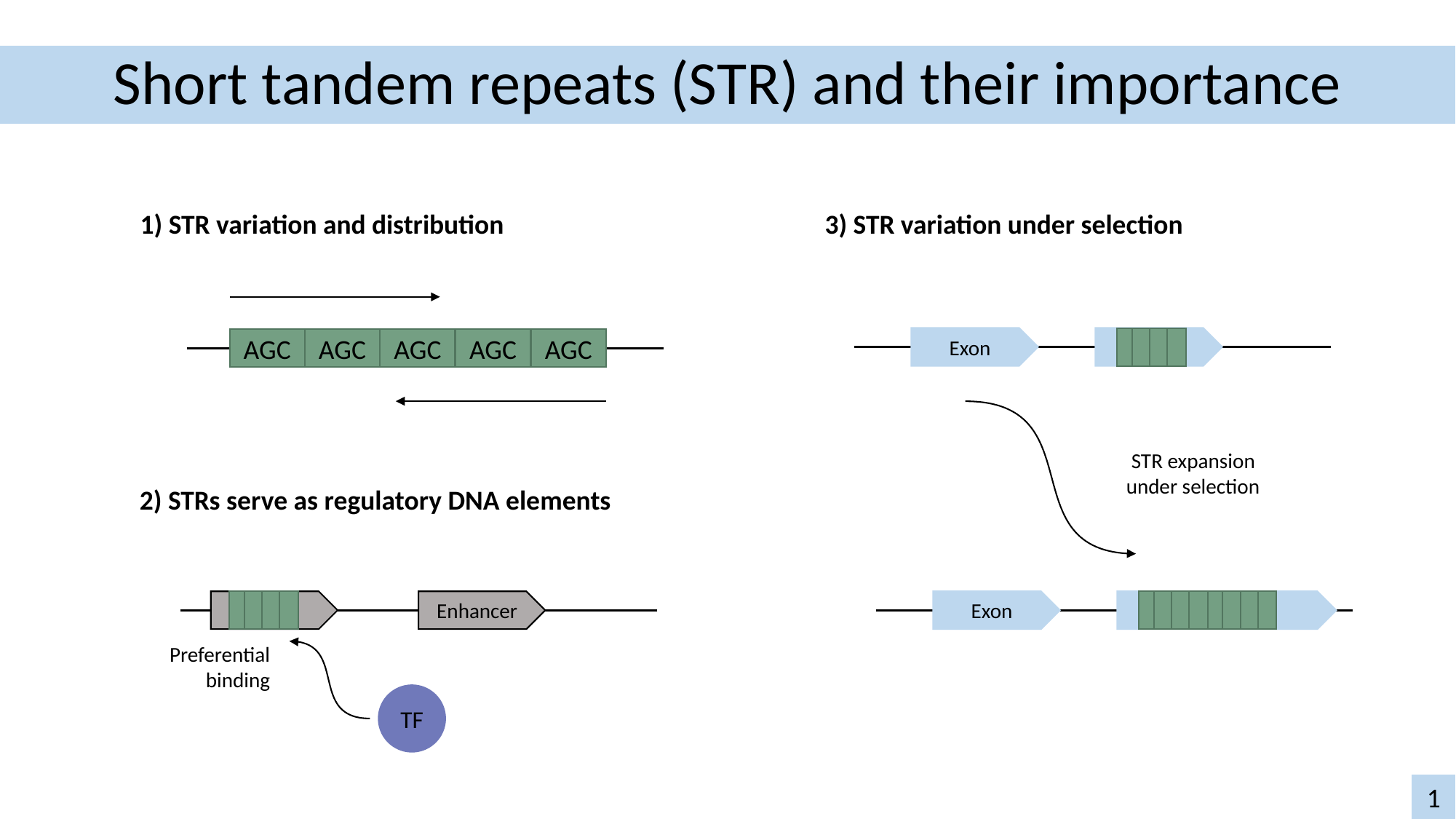

# Short tandem repeats (STR) and their importance
3) STR variation under selection
1) STR variation and distribution
AGC
AGC
AGC
AGC
AGC
Exon

STR expansion
under selection
2) STRs serve as regulatory DNA elements

Enhancer
TF
Preferential
binding
Exon

1